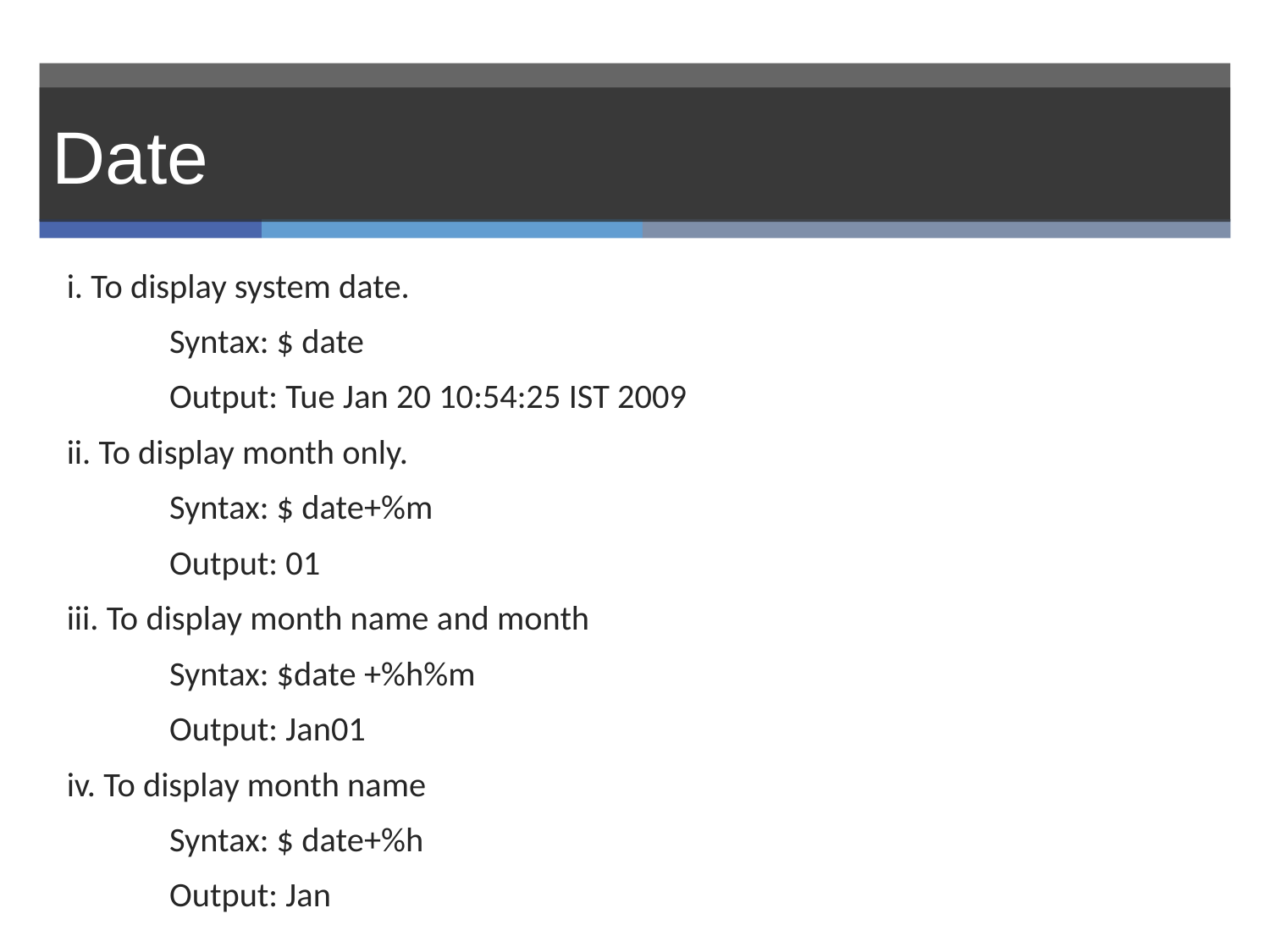

# Date
i. To display system date.
	Syntax: $ date
	Output: Tue Jan 20 10:54:25 IST 2009
ii. To display month only.
	Syntax: $ date+%m
	Output: 01
iii. To display month name and month
	Syntax: $date +%h%m
	Output: Jan01
iv. To display month name
	Syntax: $ date+%h
	Output: Jan